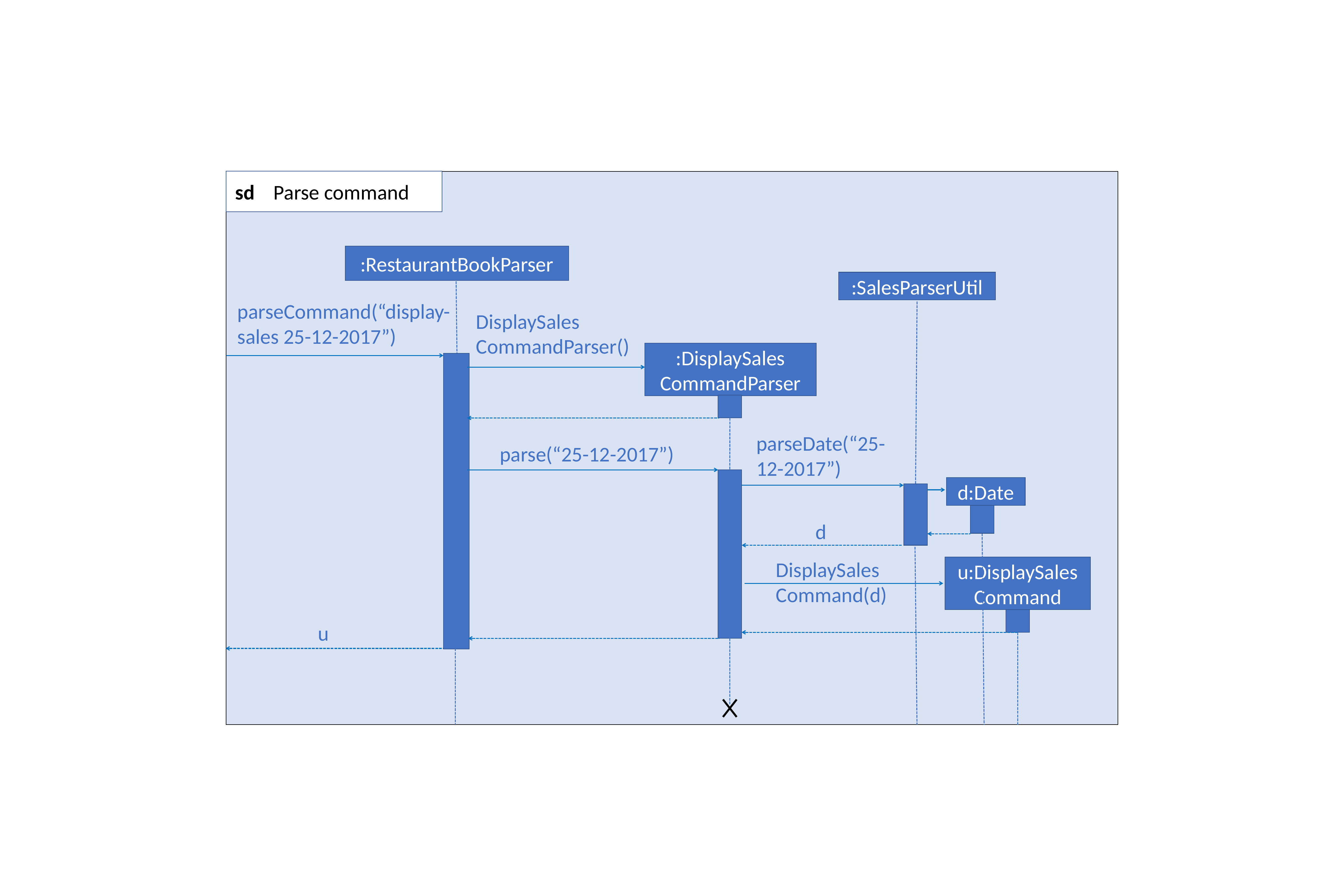

sd    Parse command

:RestaurantBookParser
:SalesParserUtil
parseCommand(“display-sales 25-12-2017”)
DisplaySales
CommandParser()
:DisplaySales
CommandParser

parseDate(“25-12-2017”)
parse(“25-12-2017”)

d:Date

d
DisplaySales
Command(d)
u:DisplaySalesCommand

u